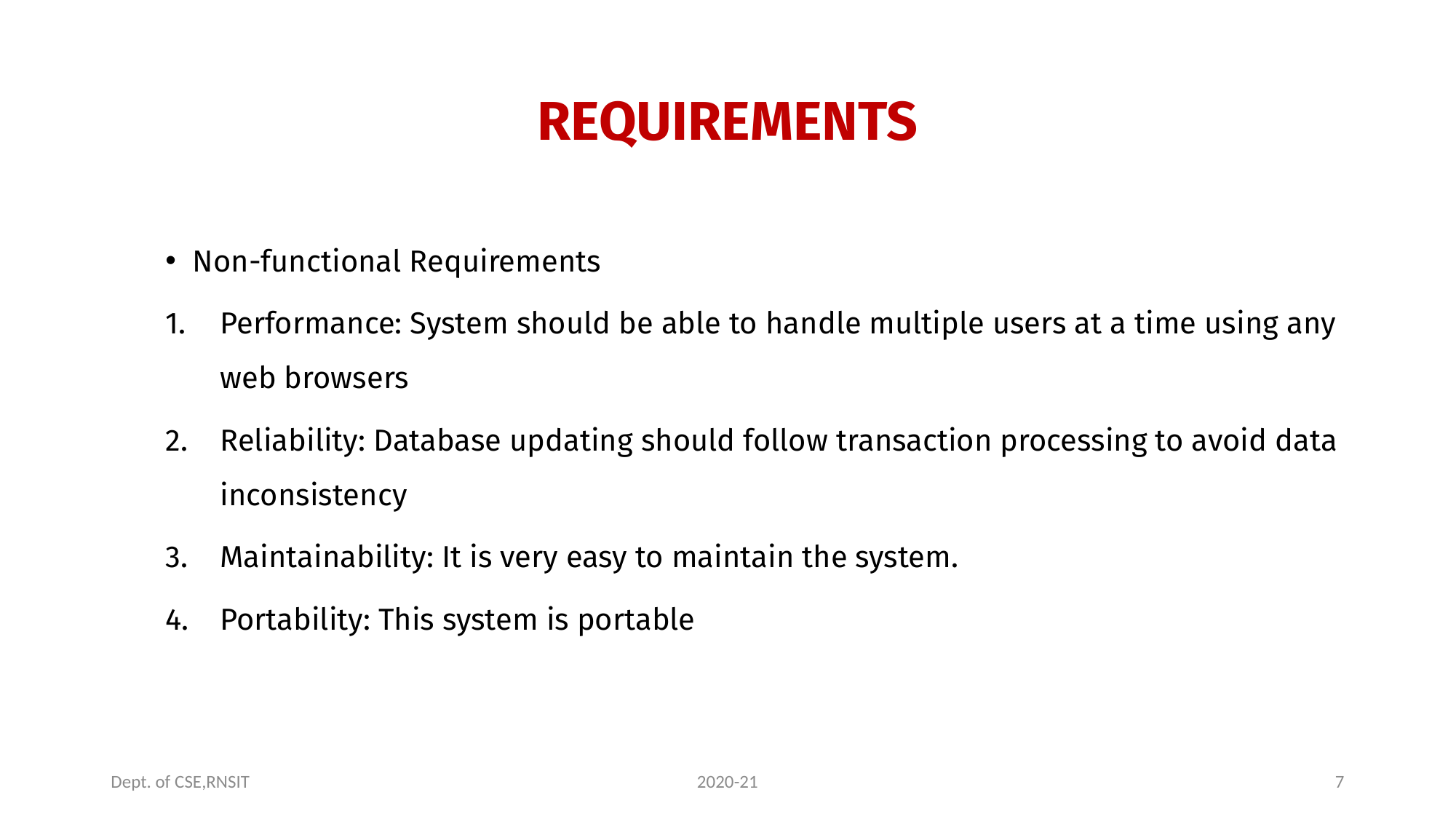

# REQUIREMENTS
Non-functional Requirements
Performance: System should be able to handle multiple users at a time using any web browsers
Reliability: Database updating should follow transaction processing to avoid data inconsistency
Maintainability: It is very easy to maintain the system.
Portability: This system is portable

Dept. of CSE,RNSIT
2020-21
7